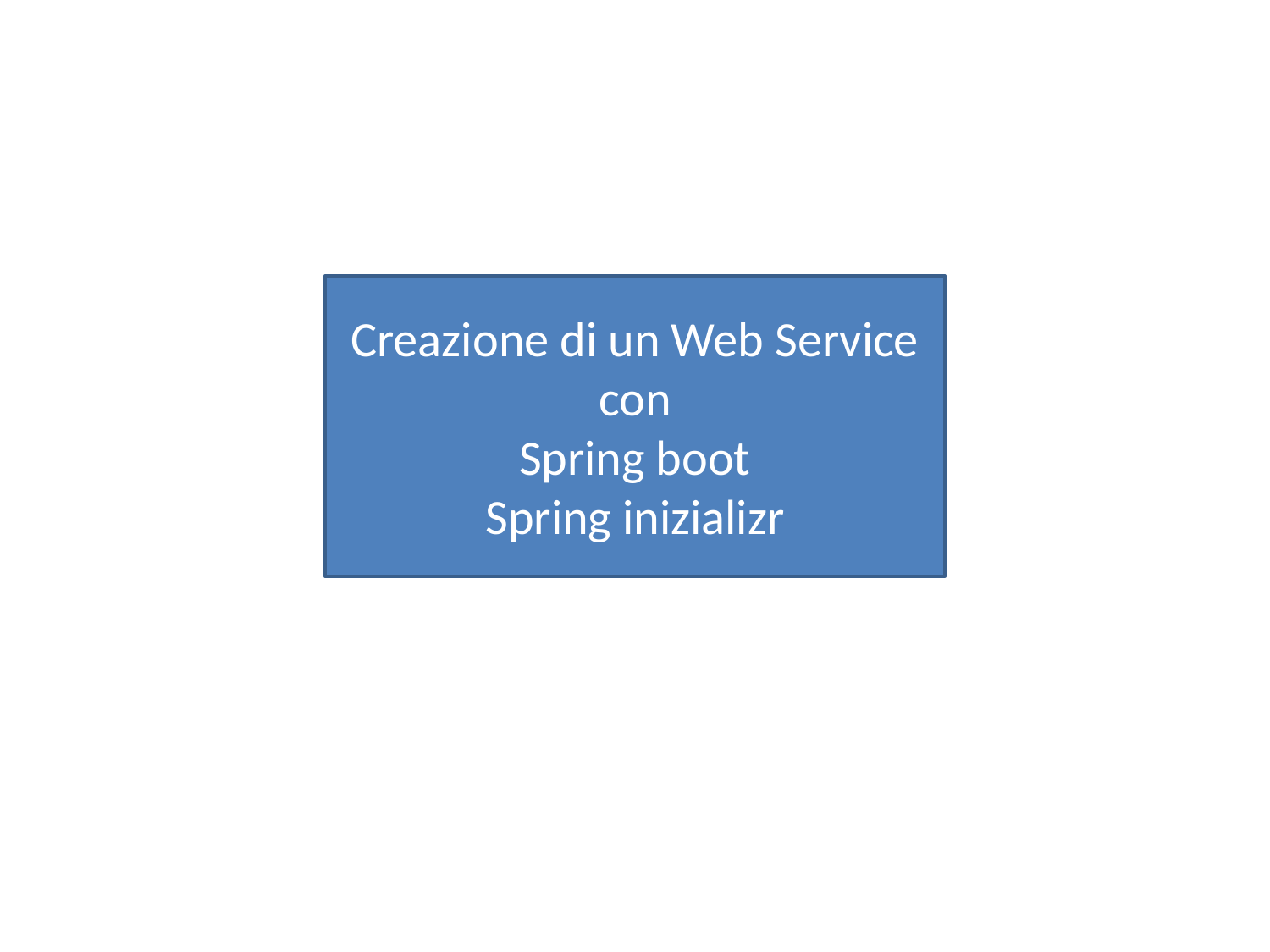

Creazione di un Web Service
con
Spring boot
Spring inizializr